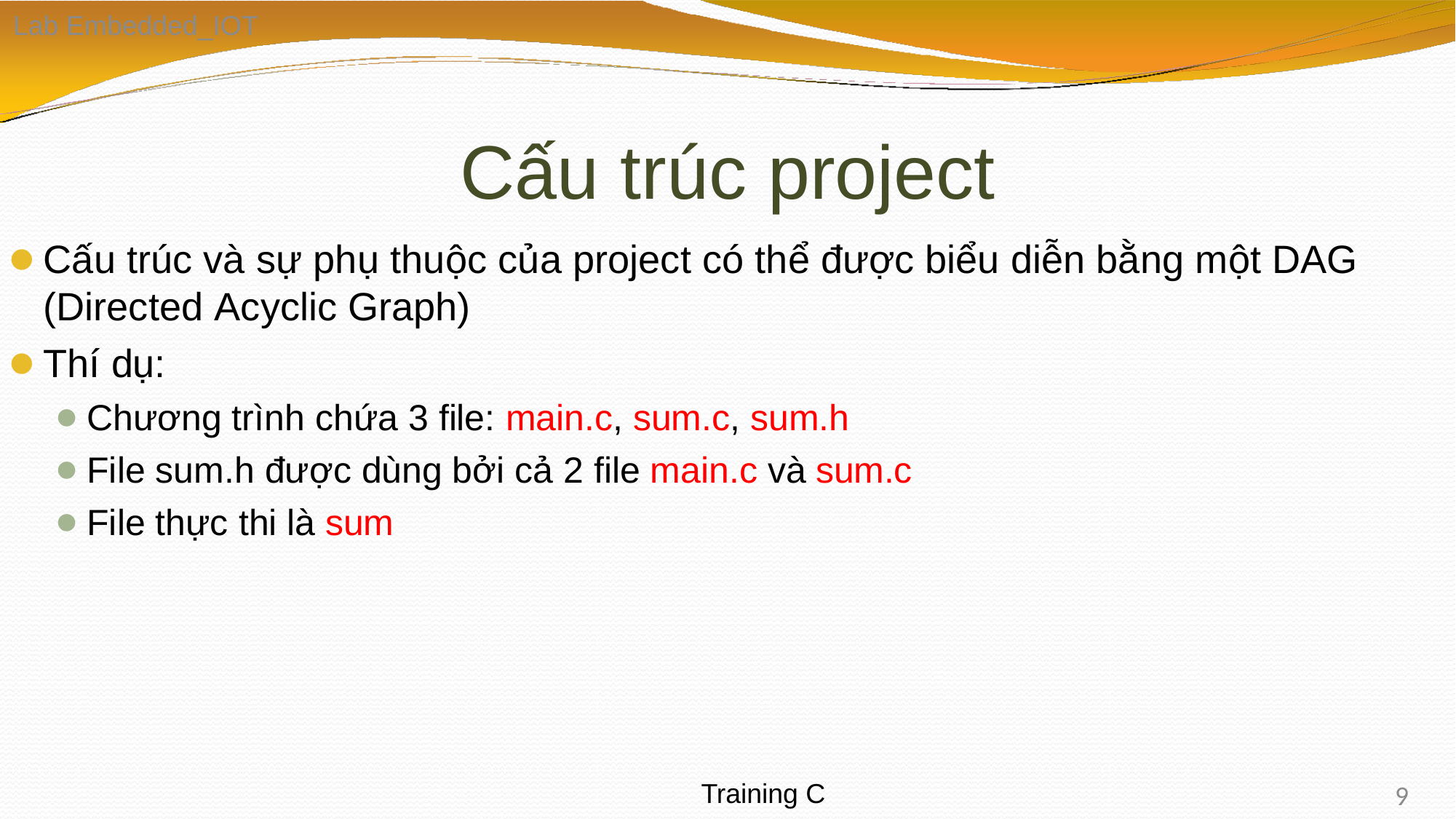

Lab Embedded_IOT
# Cấu trúc project
Cấu trúc và sự phụ thuộc của project có thể được biểu diễn bằng một DAG (Directed Acyclic Graph)
Thí dụ:
Chương trình chứa 3 file: main.c, sum.c, sum.h
File sum.h được dùng bởi cả 2 file main.c và sum.c
File thực thi là sum

9